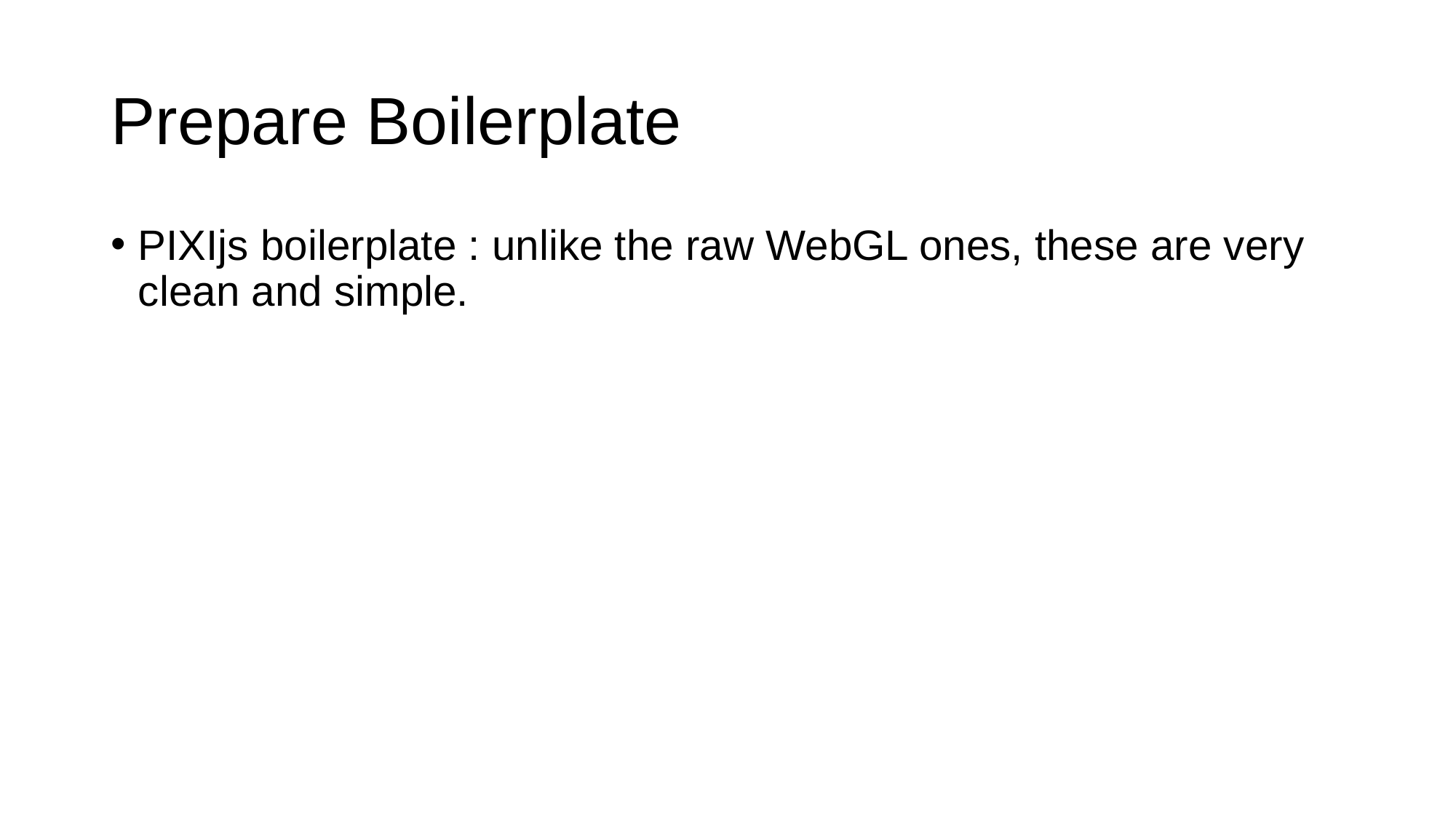

# Prepare Boilerplate
PIXIjs boilerplate : unlike the raw WebGL ones, these are very clean and simple.